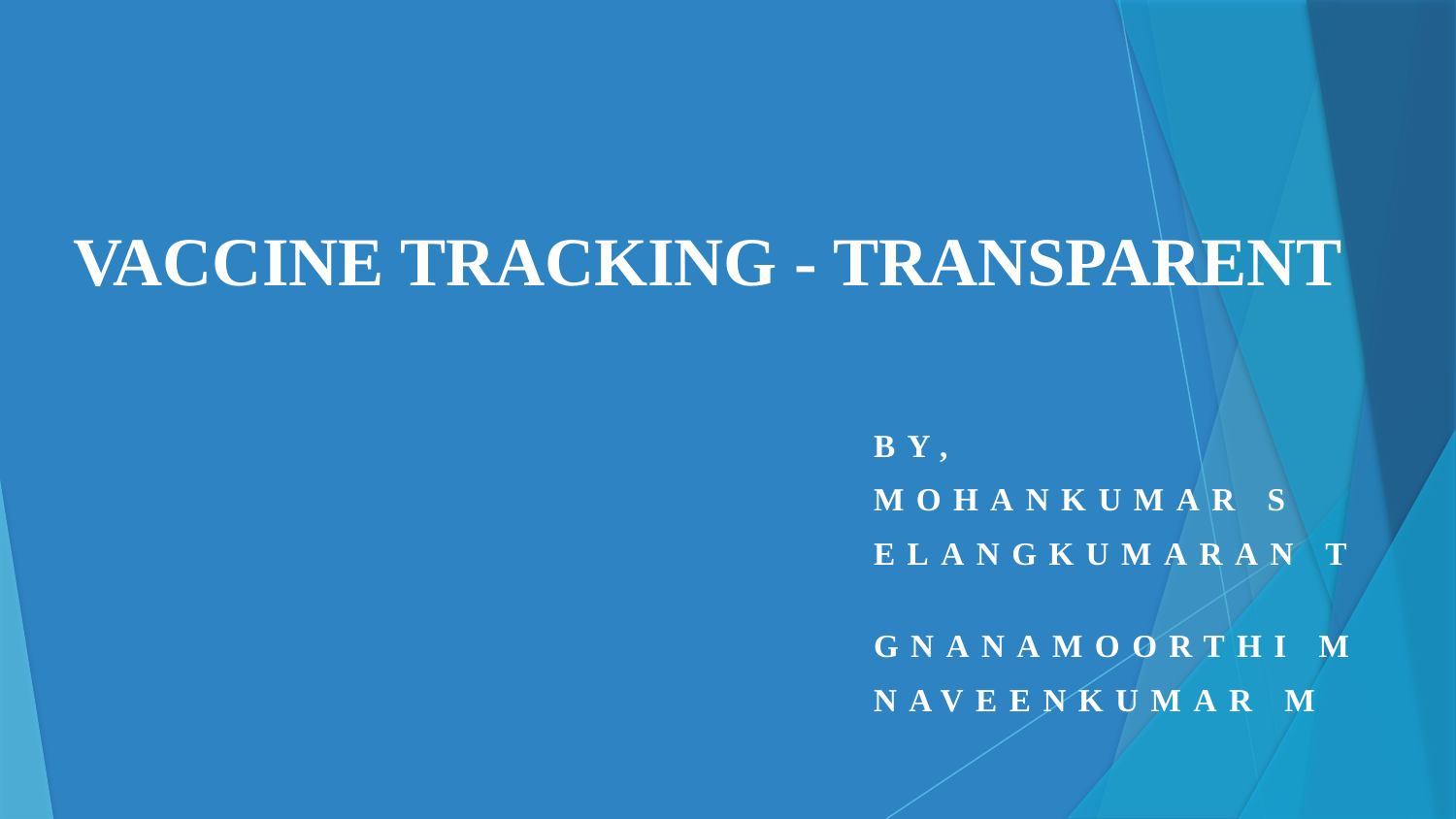

# VACCINE TRACKING - TRANSPARENT
BY,
MOHANKUMAR S
ELANGKUMARAN T
GNANAMOORTHI M
NAVEENKUMAR M